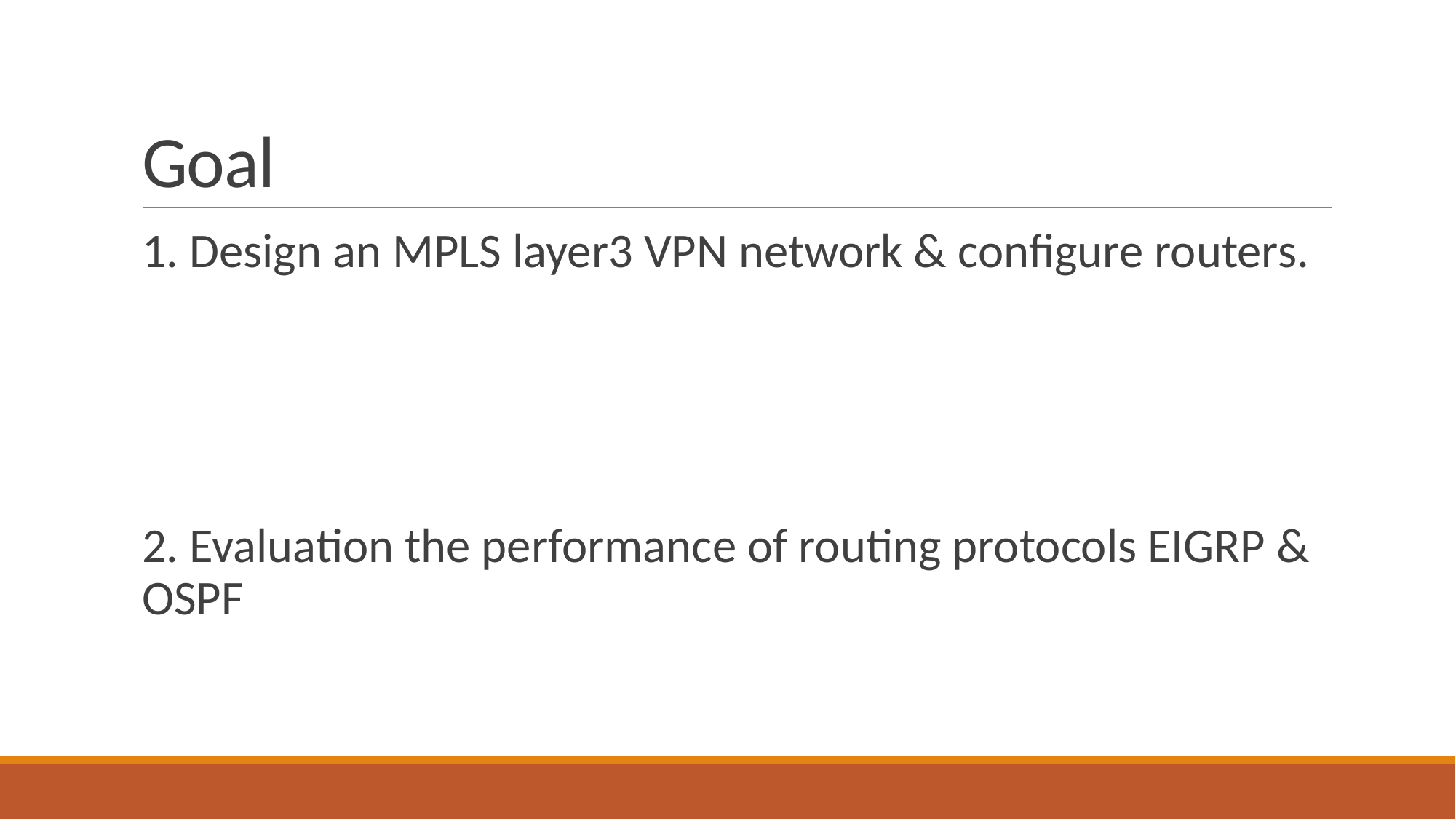

# Goal
1. Design an MPLS layer3 VPN network & configure routers.

2. Evaluation the performance of routing protocols EIGRP & OSPF